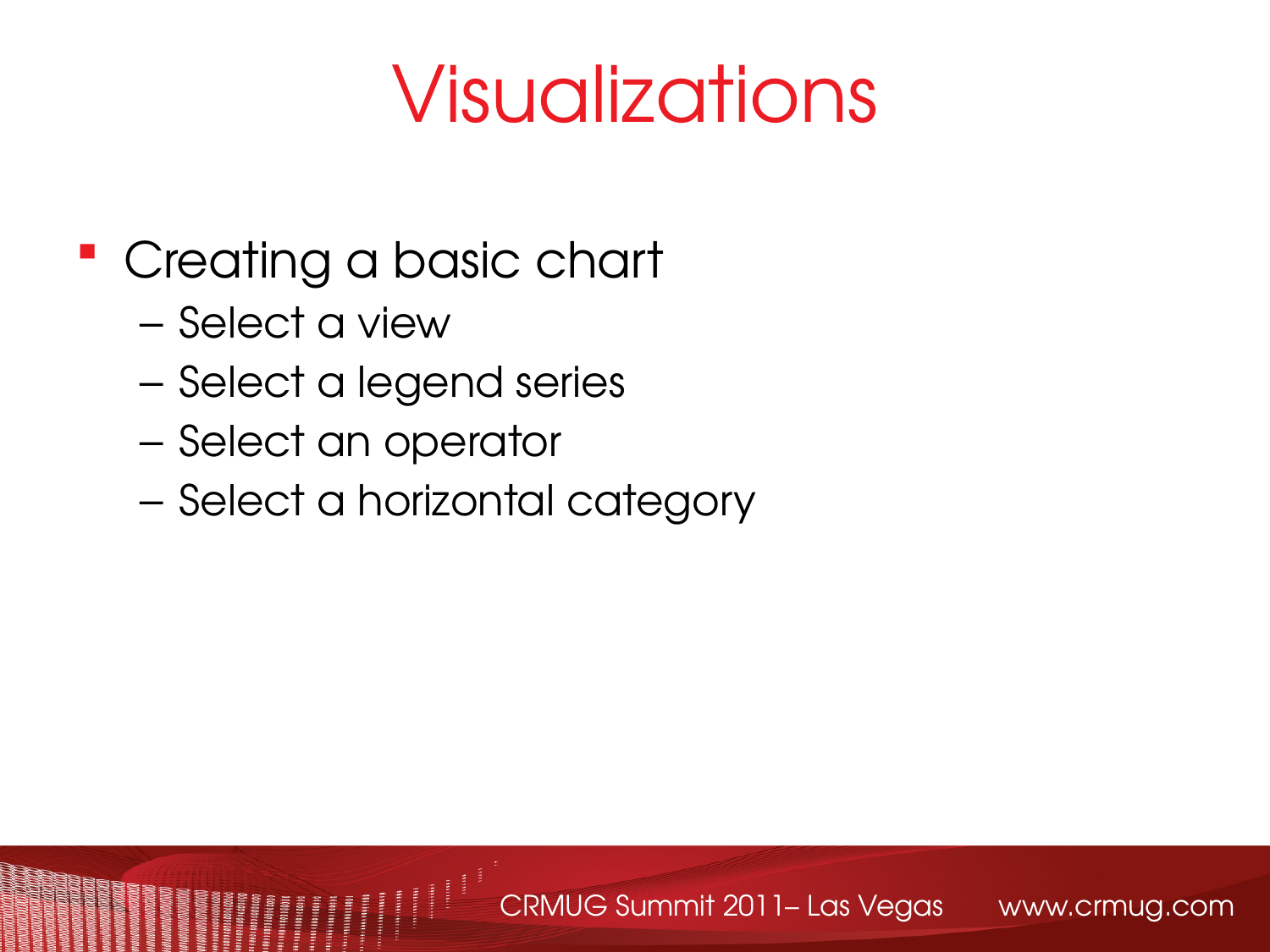

# Visualizations
Creating a basic chart
Select a view
Select a legend series
Select an operator
Select a horizontal category